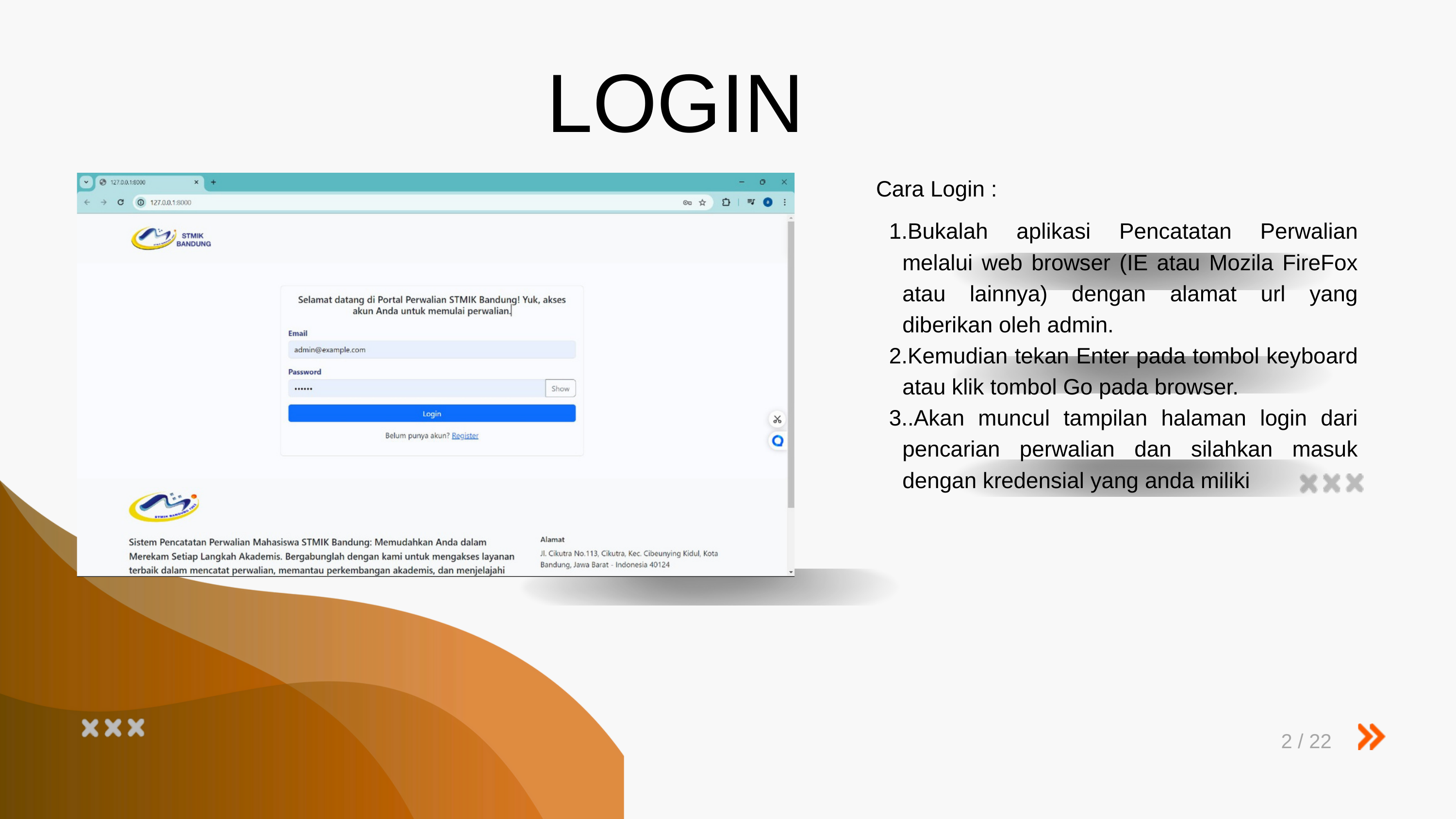

LOGIN
Cara Login :

Bukalah aplikasi Pencatatan Perwalian melalui web browser (IE atau Mozila FireFox atau lainnya) dengan alamat url yang diberikan oleh admin.
Kemudian tekan Enter pada tombol keyboard atau klik tombol Go pada browser.
.Akan muncul tampilan halaman login dari pencarian perwalian dan silahkan masuk dengan kredensial yang anda miliki

2 / 22